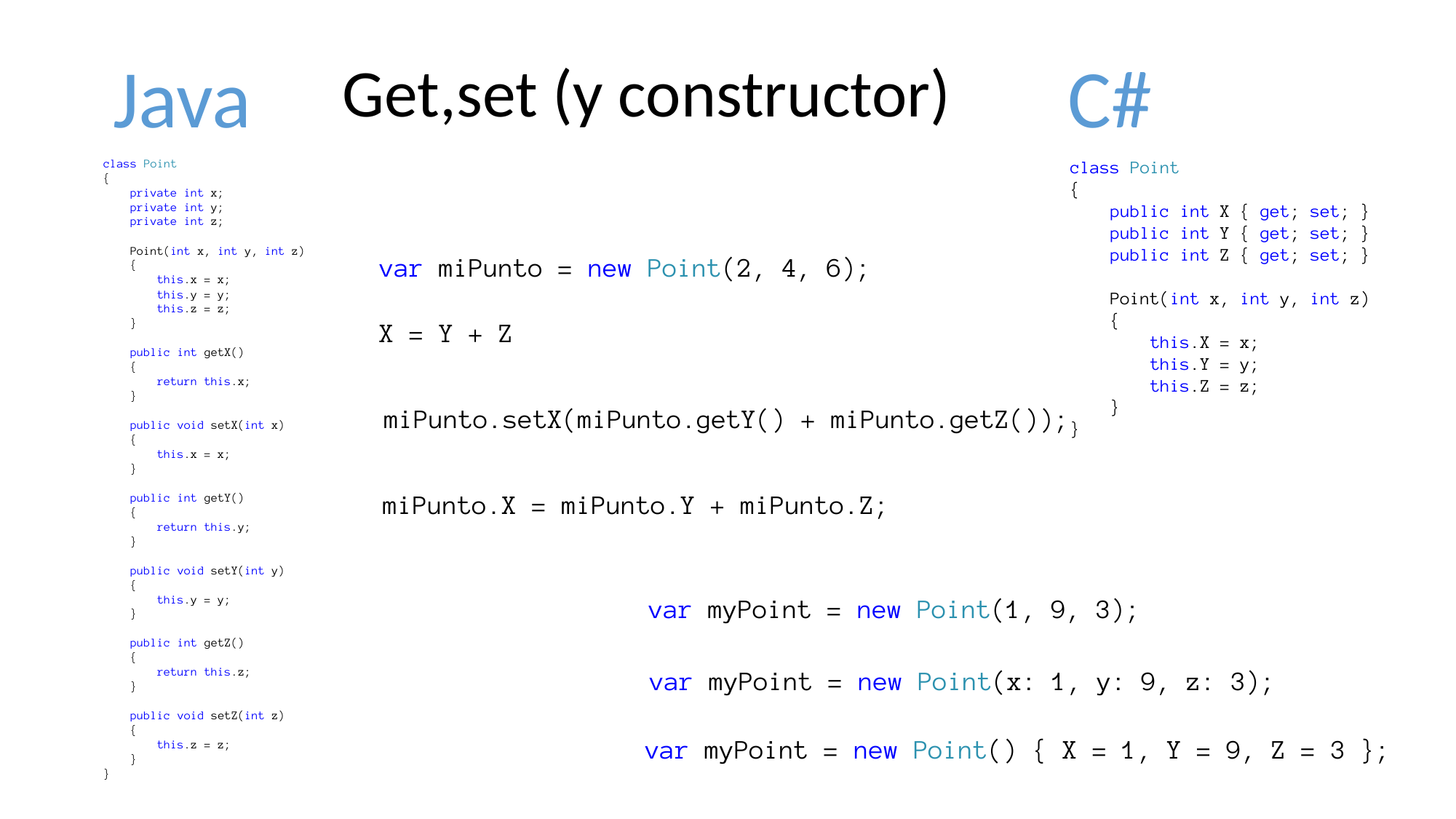

# Get,set (y constructor)
Java
C#
class Point
{
    private int x;
    private int y;
    private int z;

    Point(int x, int y, int z)
    {
        this.x = x;
        this.y = y;
        this.z = z;
    }

    public int getX()
    {
        return this.x;
    }

    public void setX(int x)
    {
        this.x = x;
    }

    public int getY()
    {
        return this.y;
    }

    public void setY(int y)
    {
        this.y = y;
    }

    public int getZ()
    {
        return this.z;
    }

    public void setZ(int z)
    {
        this.z = z;
    }
}
class Point
{
    public int X { get; set; }
    public int Y { get; set; }
    public int Z { get; set; }

    Point(int x, int y, int z)
    {
        this.X = x;
        this.Y = y;
        this.Z = z;
    }
}
var miPunto = new Point(2, 4, 6);

X = Y + Z
miPunto.setX(miPunto.getY() + miPunto.getZ());
miPunto.X = miPunto.Y + miPunto.Z;
var myPoint = new Point(1, 9, 3);
var myPoint = new Point(x: 1, y: 9, z: 3);
var myPoint = new Point() { X = 1, Y = 9, Z = 3 };